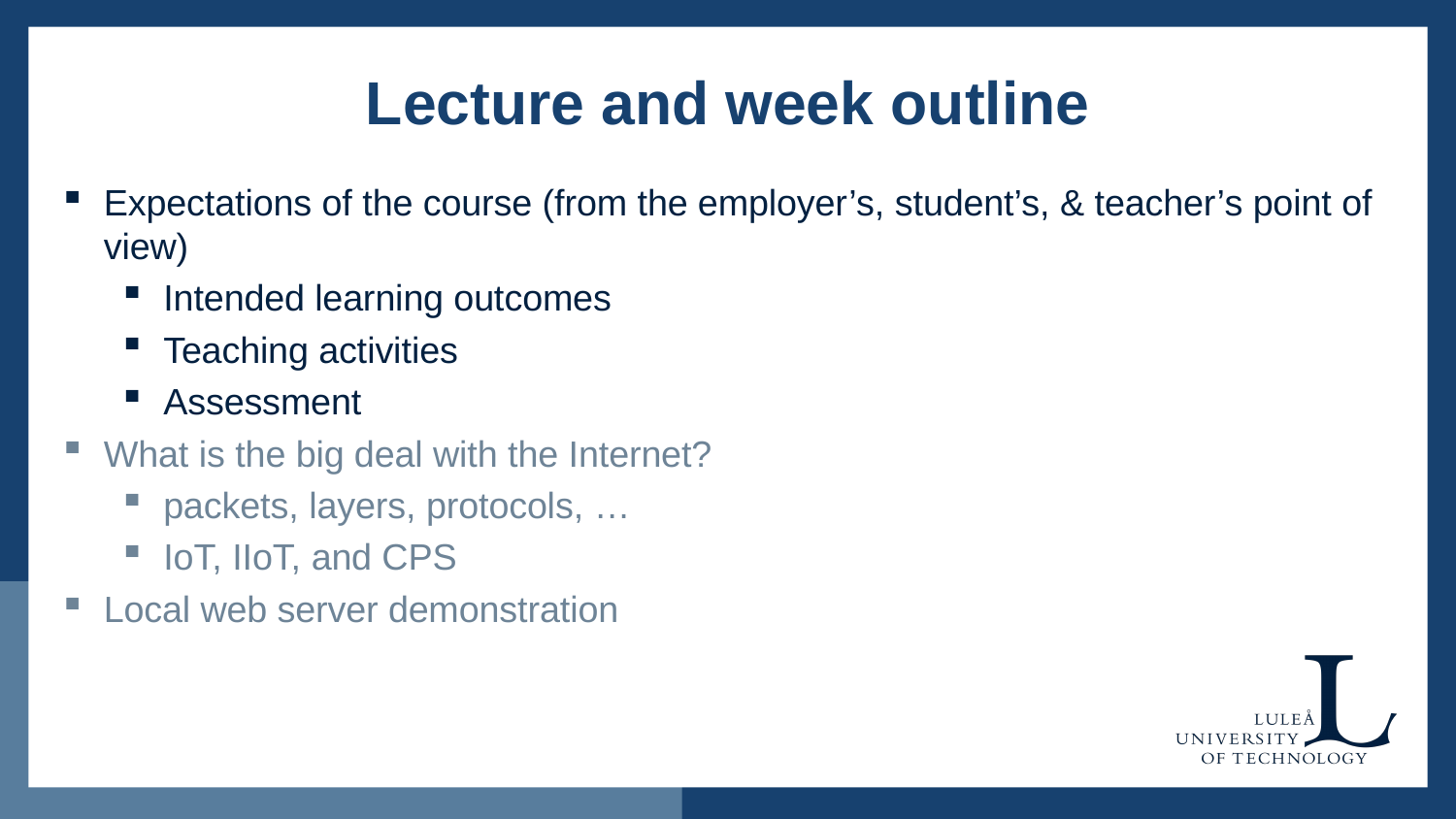

# Lecture and week outline
Expectations of the course (from the employer’s, student’s, & teacher’s point of view)
Intended learning outcomes
Teaching activities
Assessment
What is the big deal with the Internet?
packets, layers, protocols, …
IoT, IIoT, and CPS
Local web server demonstration
2